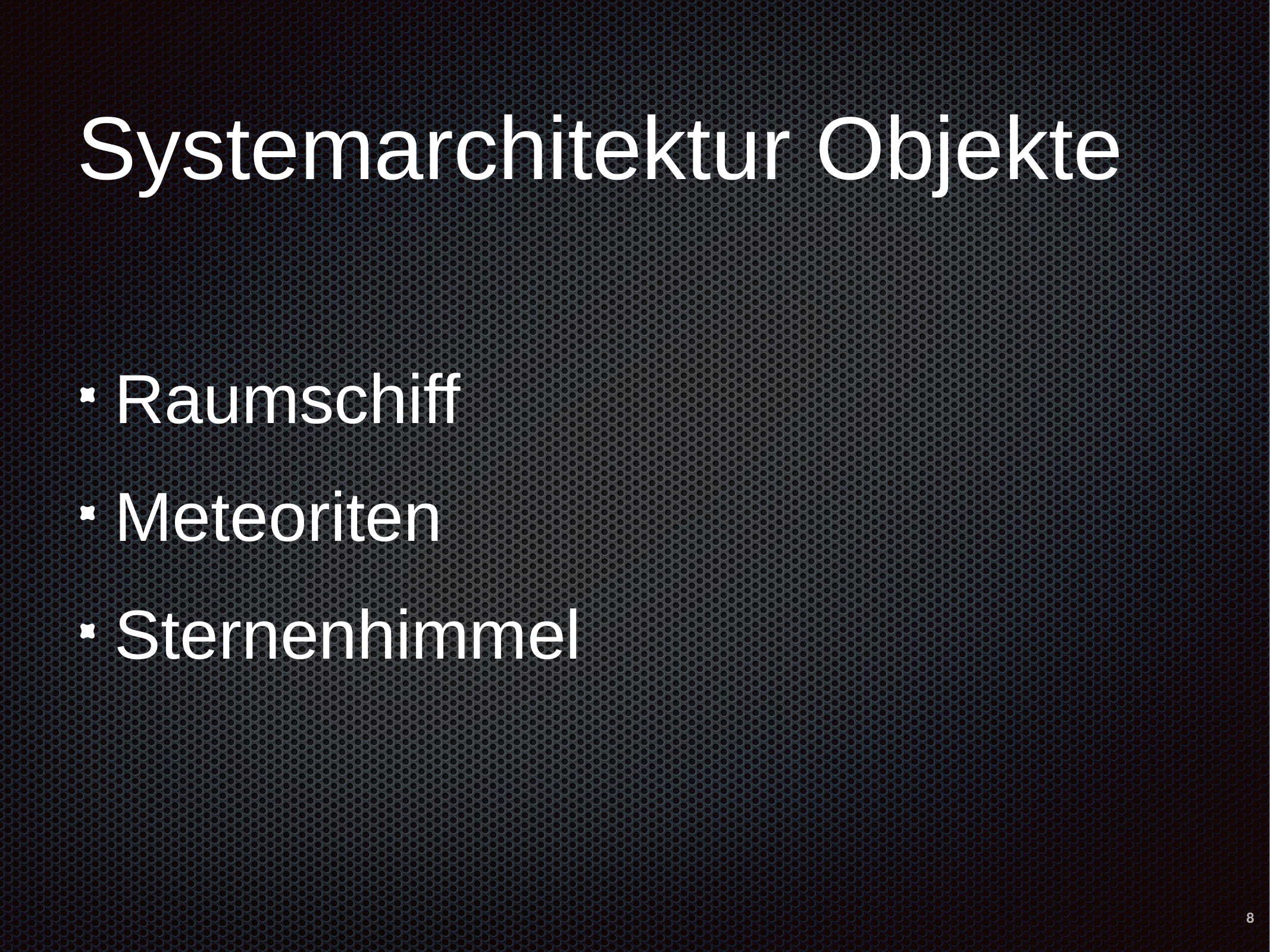

# Systemarchitektur Objekte
Raumschiff
Meteoriten
Sternenhimmel
8